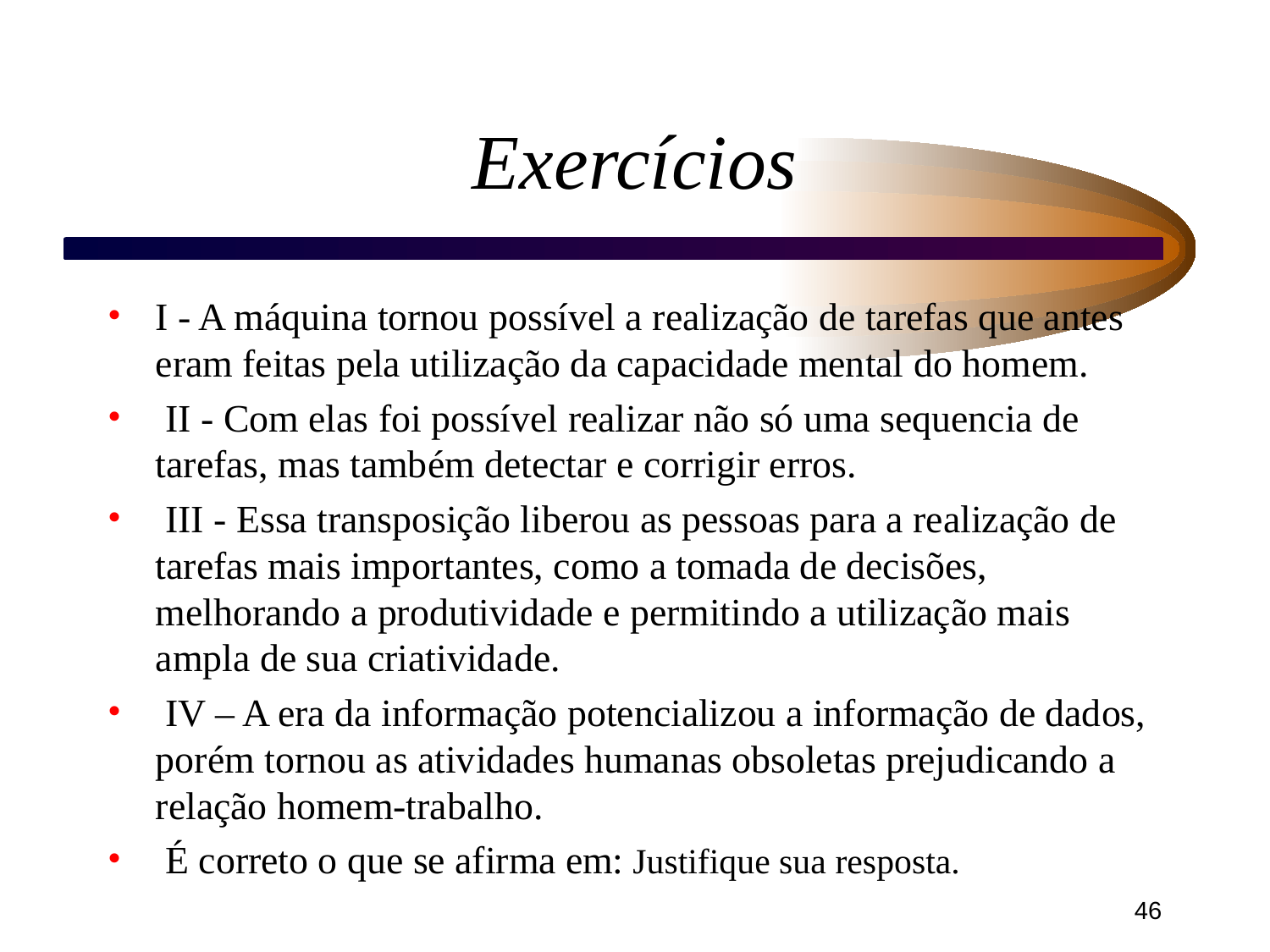

# Exercícios
I - A máquina tornou possível a realização de tarefas que antes eram feitas pela utilização da capacidade mental do homem.
 II - Com elas foi possível realizar não só uma sequencia de tarefas, mas também detectar e corrigir erros.
 III - Essa transposição liberou as pessoas para a realização de tarefas mais importantes, como a tomada de decisões, melhorando a produtividade e permitindo a utilização mais ampla de sua criatividade.
 IV – A era da informação potencializou a informação de dados, porém tornou as atividades humanas obsoletas prejudicando a relação homem-trabalho.
 É correto o que se afirma em: Justifique sua resposta.

46